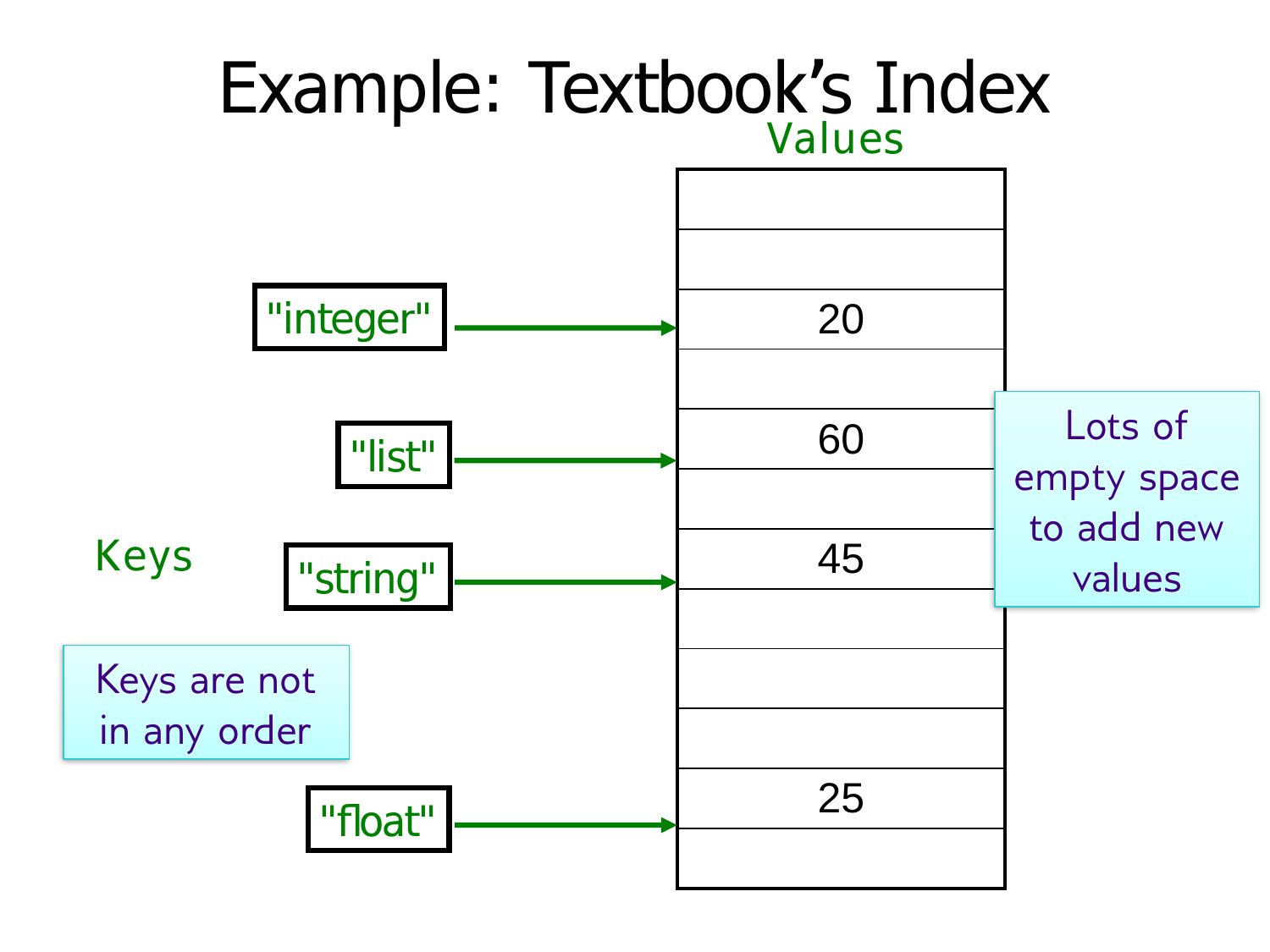

# Example: Textbook’s Index
Values
|  |
| --- |
|  |
| 20 |
|  |
| 60 |
|  |
| 45 |
|  |
|  |
|  |
| 25 |
|  |
"integer"

Lots of empty space to add new values
"list"

Keys
"string"

Keys are not in any order
"float"